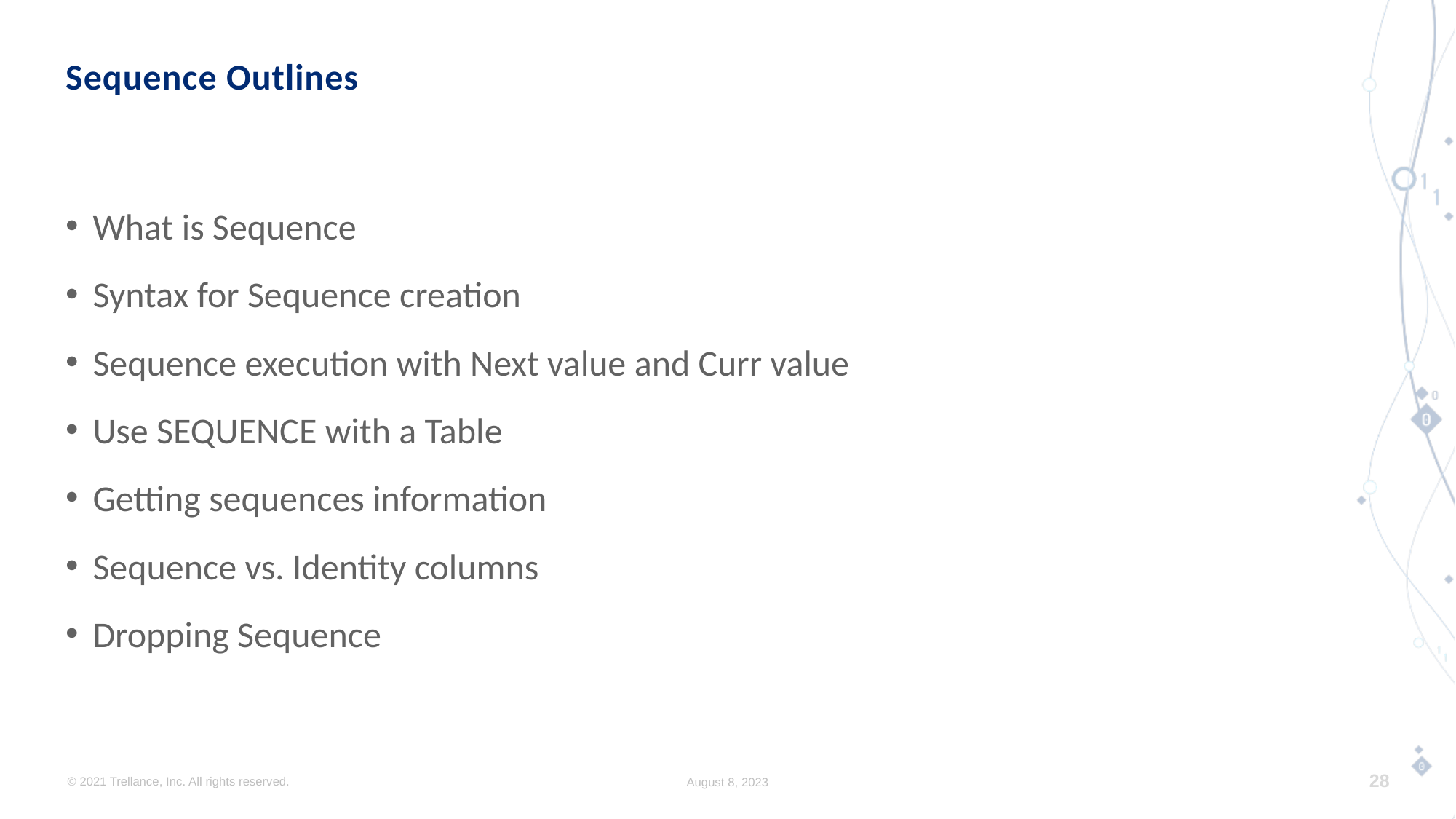

# Sequence Outlines
What is Sequence
Syntax for Sequence creation
Sequence execution with Next value and Curr value
Use SEQUENCE with a Table
Getting sequences information
Sequence vs. Identity columns
Dropping Sequence
© 2021 Trellance, Inc. All rights reserved.
August 8, 2023
28